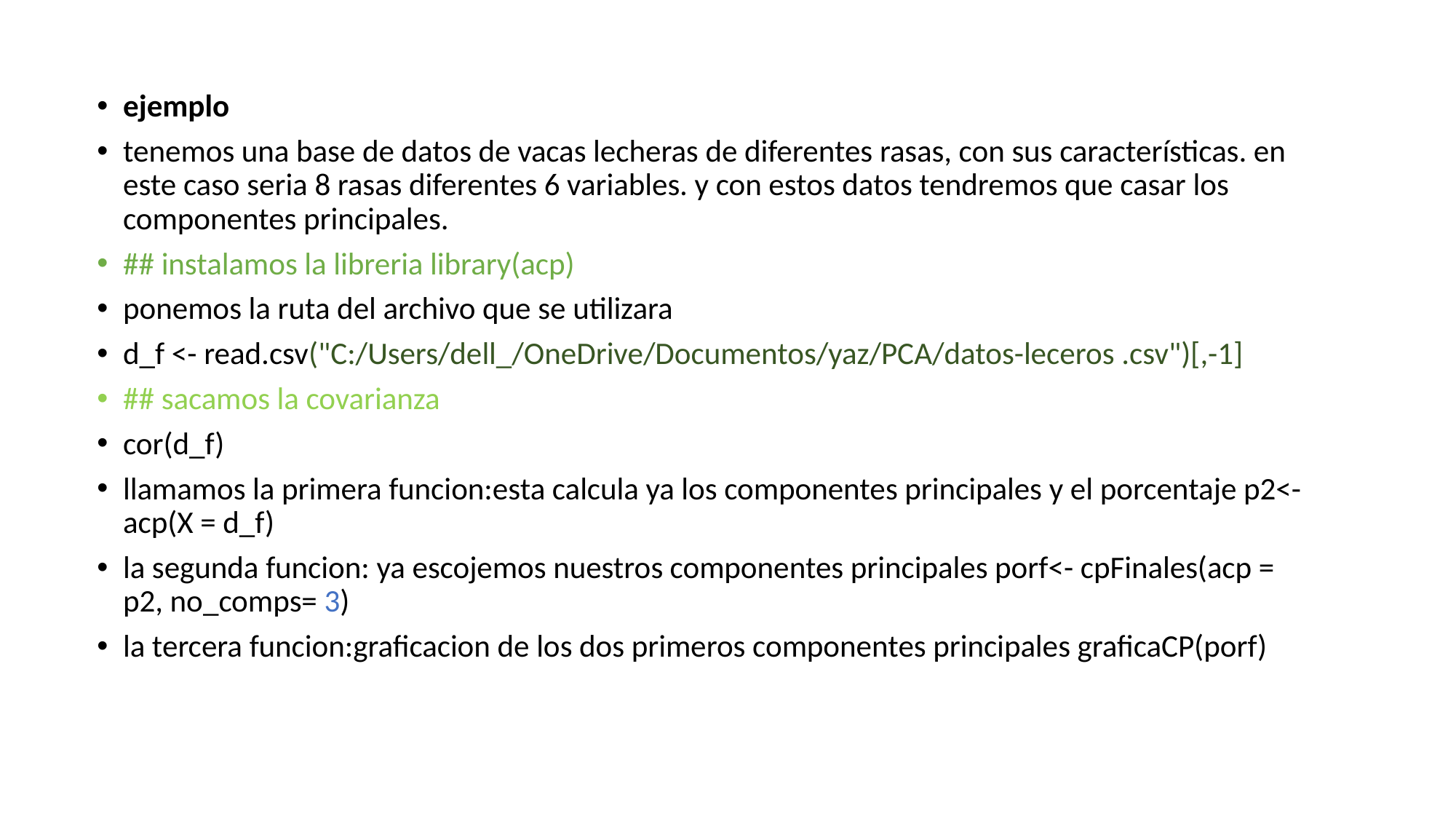

ejemplo
tenemos una base de datos de vacas lecheras de diferentes rasas, con sus características. en este caso seria 8 rasas diferentes 6 variables. y con estos datos tendremos que casar los componentes principales.
## instalamos la libreria library(acp)
ponemos la ruta del archivo que se utilizara
d_f <- read.csv("C:/Users/dell_/OneDrive/Documentos/yaz/PCA/datos-leceros .csv")[,-1]
## sacamos la covarianza
cor(d_f)
llamamos la primera funcion:esta calcula ya los componentes principales y el porcentaje p2<- acp(X = d_f)
la segunda funcion: ya escojemos nuestros componentes principales porf<- cpFinales(acp = p2, no_comps= 3)
la tercera funcion:graficacion de los dos primeros componentes principales graficaCP(porf)